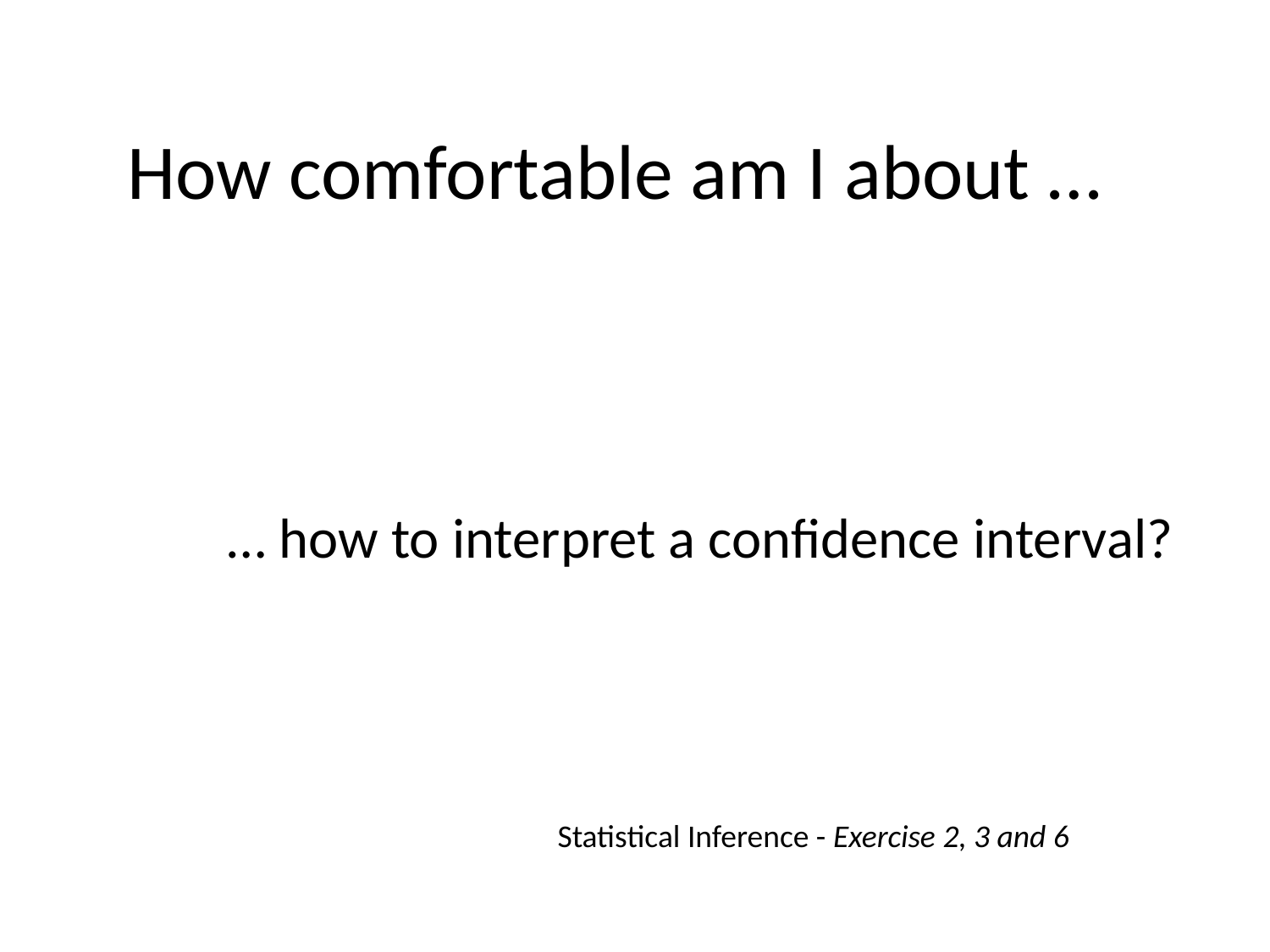

# How comfortable am I about …
… how to interpret a confidence interval?
Statistical Inference - Exercise 2, 3 and 6